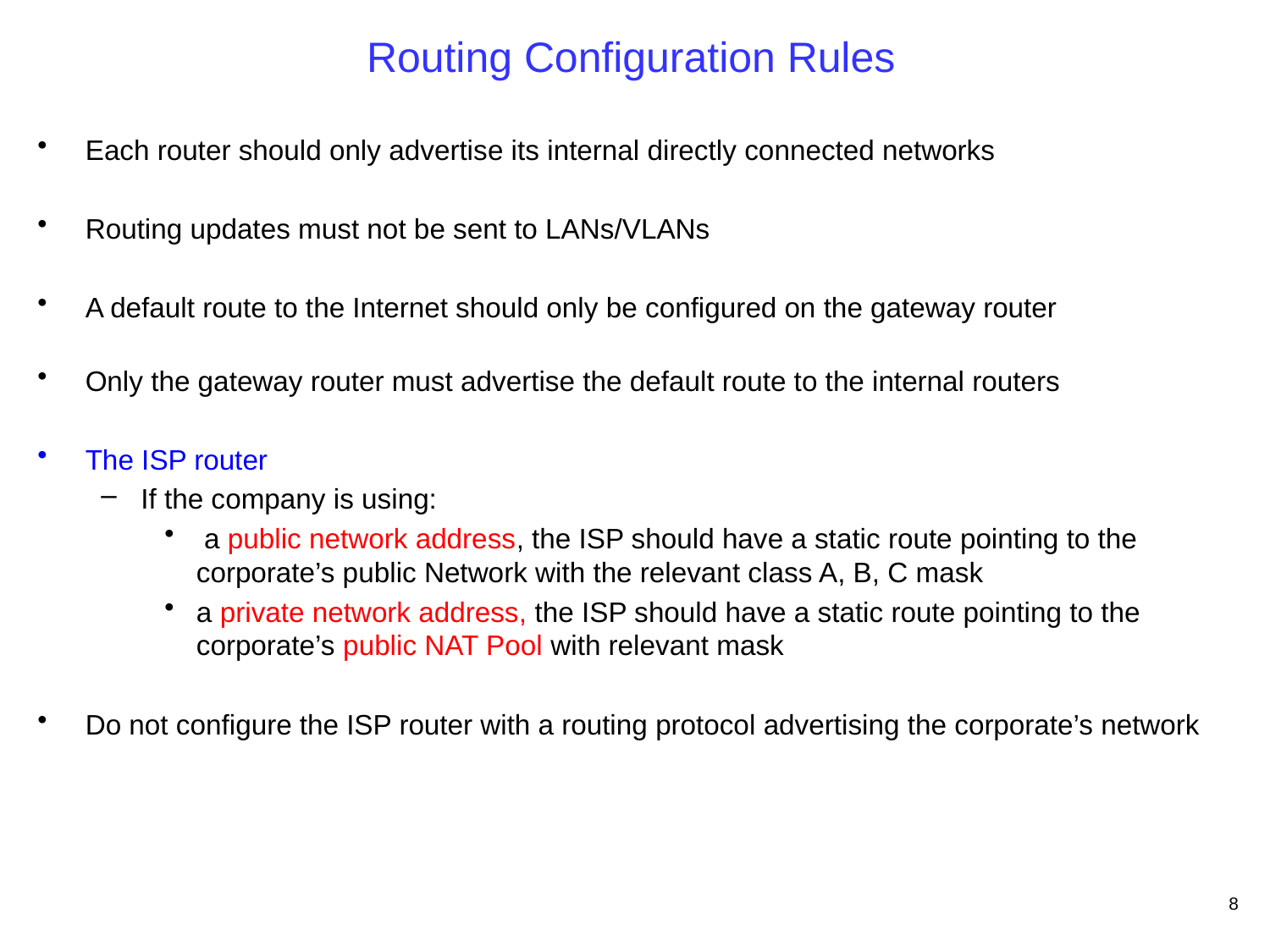

# Routing Configuration Rules

Each router should only advertise its internal directly connected networks

Routing updates must not be sent to LANs/VLANs

A default route to the Internet should only be configured on the gateway router
Only the gateway router must advertise the default route to the internal routers

The ISP router
If the company is using:
 a public network address, the ISP should have a static route pointing to the corporate’s public Network with the relevant class A, B, C mask
a private network address, the ISP should have a static route pointing to the corporate’s public NAT Pool with relevant mask

Do not configure the ISP router with a routing protocol advertising the corporate’s network

8